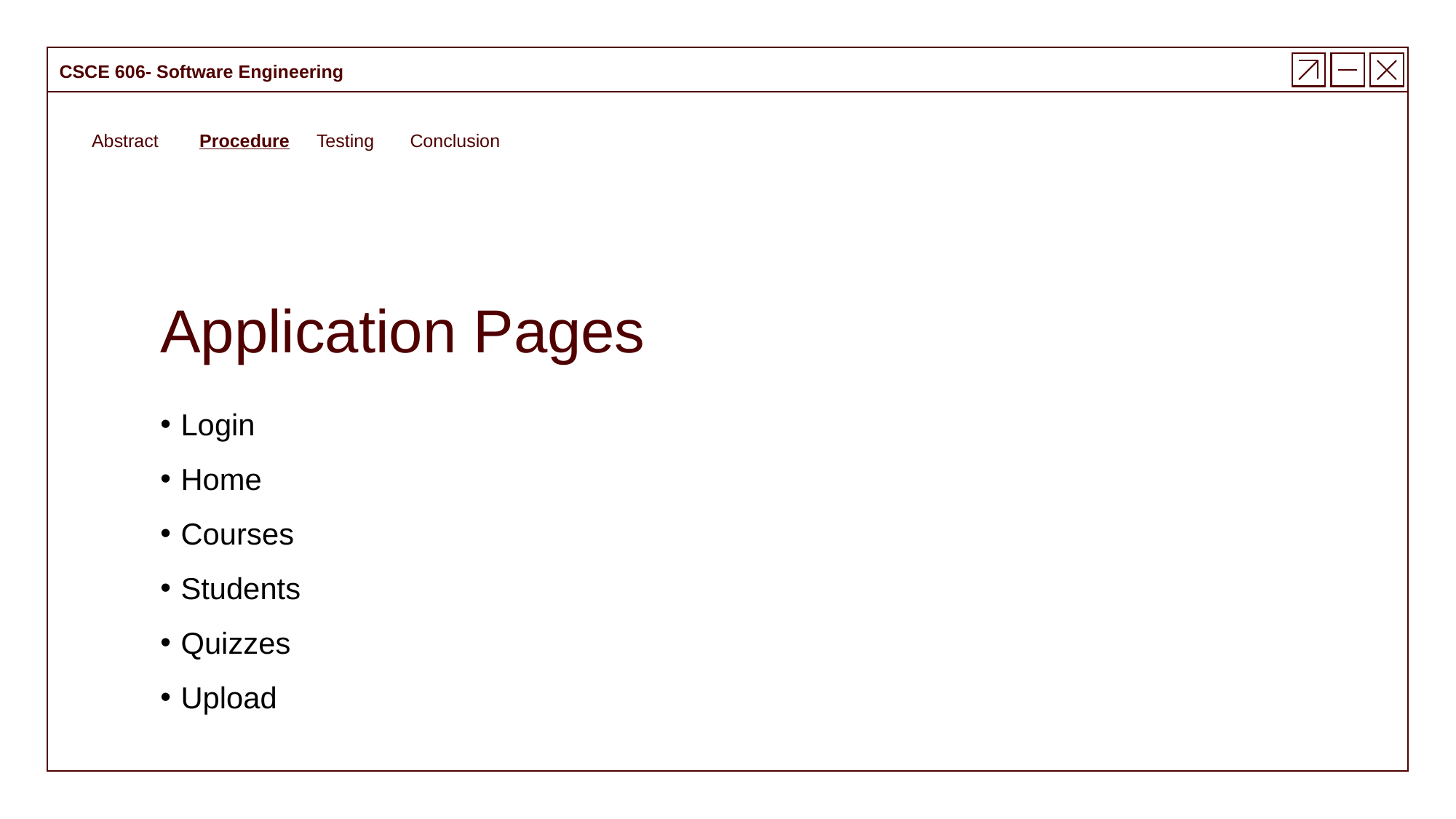

CSCE 606- Software Engineering
Abstract
Procedure
Testing
Conclusion
Application Pages
Login
Home
Courses
Students
Quizzes
Upload